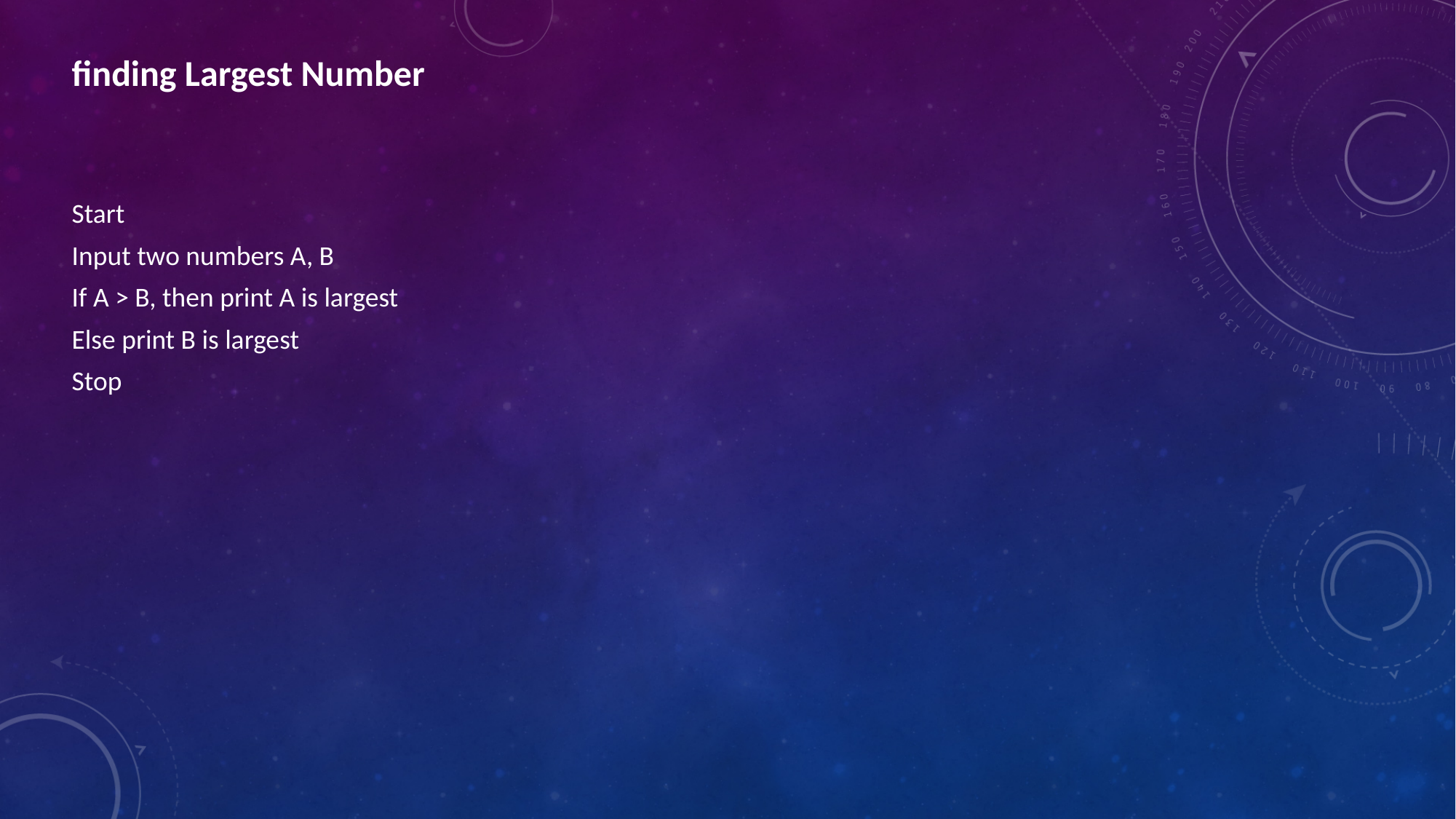

finding Largest Number

Start
Input two numbers A, B
If A > B, then print A is largest
Else print B is largest
Stop